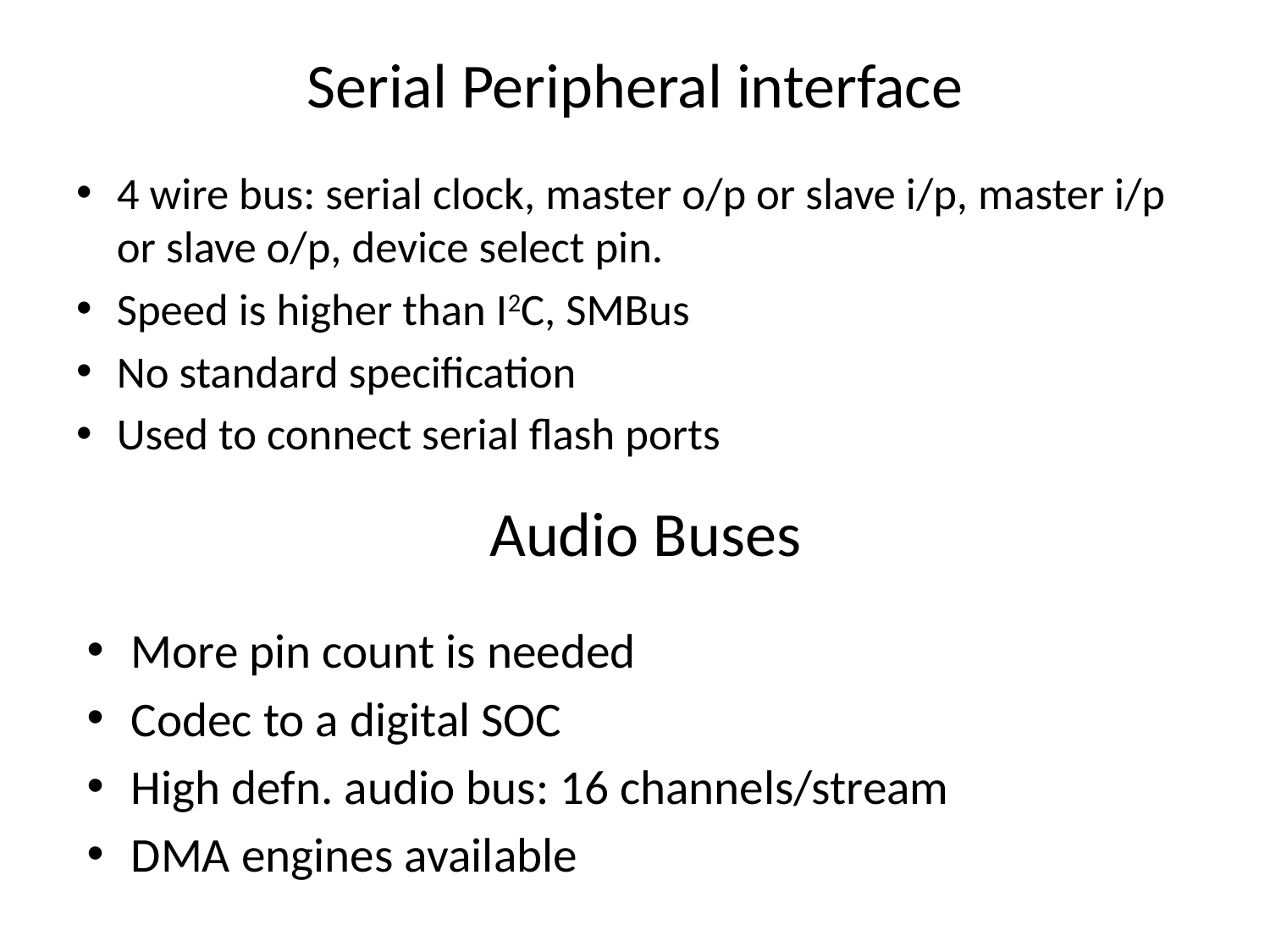

# Serial Peripheral interface
4 wire bus: serial clock, master o/p or slave i/p, master i/p or slave o/p, device select pin.
Speed is higher than I2C, SMBus
No standard specification
Used to connect serial flash ports
Audio Buses
More pin count is needed
Codec to a digital SOC
High defn. audio bus: 16 channels/stream
DMA engines available